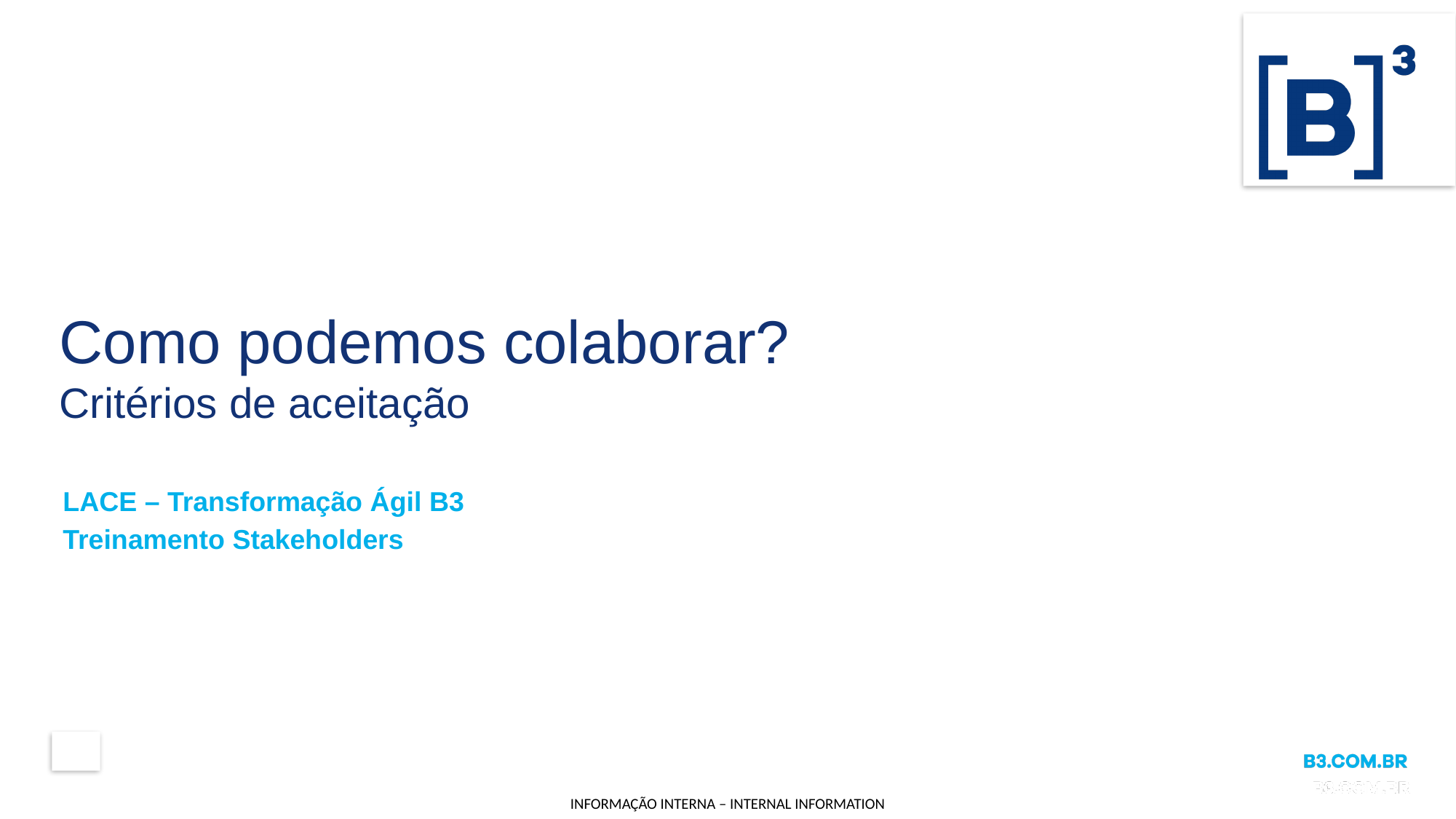

# Como podemos colaborar? Critérios de aceitação
LACE – Transformação Ágil B3
Treinamento Stakeholders